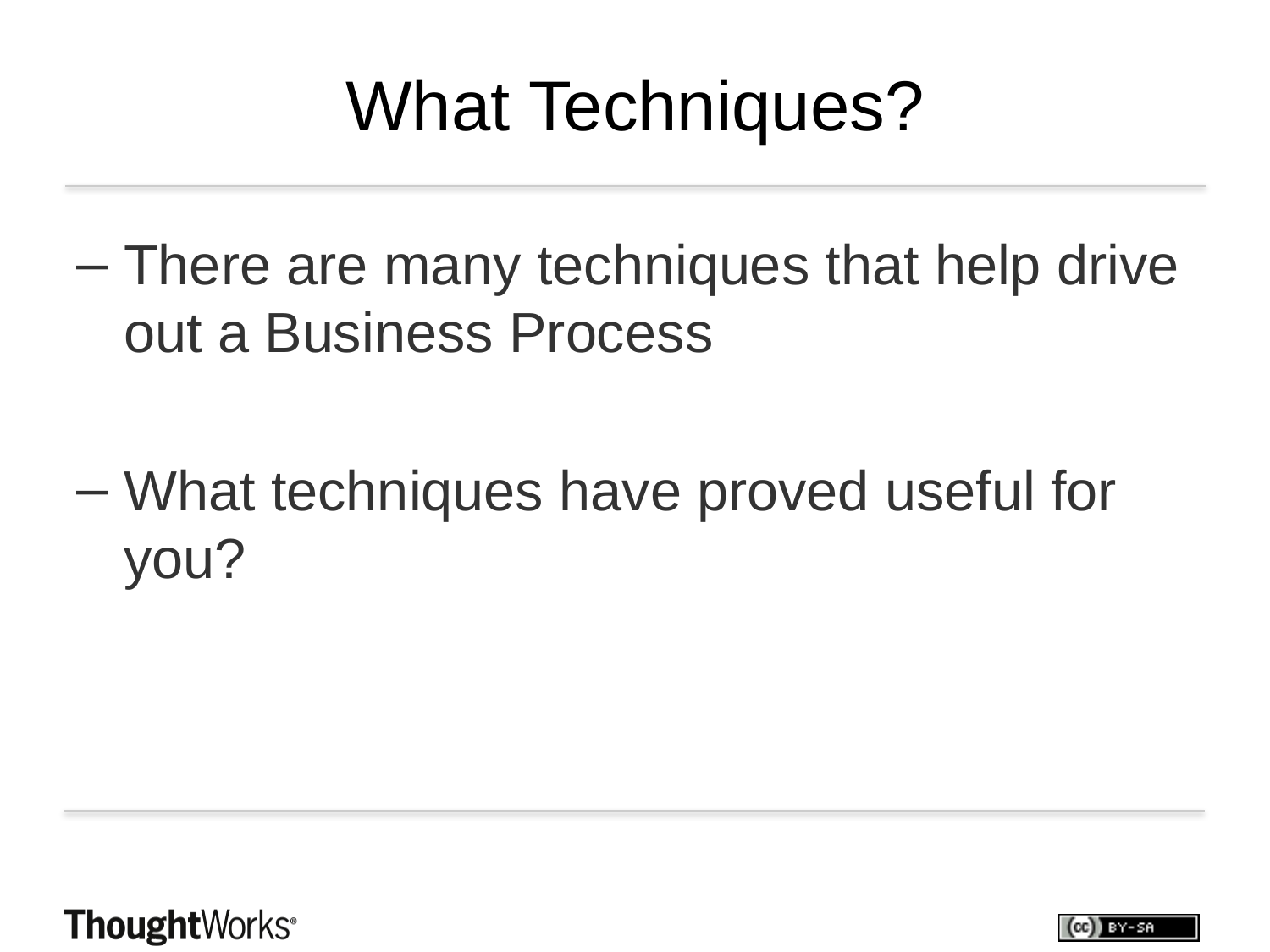

# What Techniques?
There are many techniques that help drive out a Business Process

What techniques have proved useful for you?